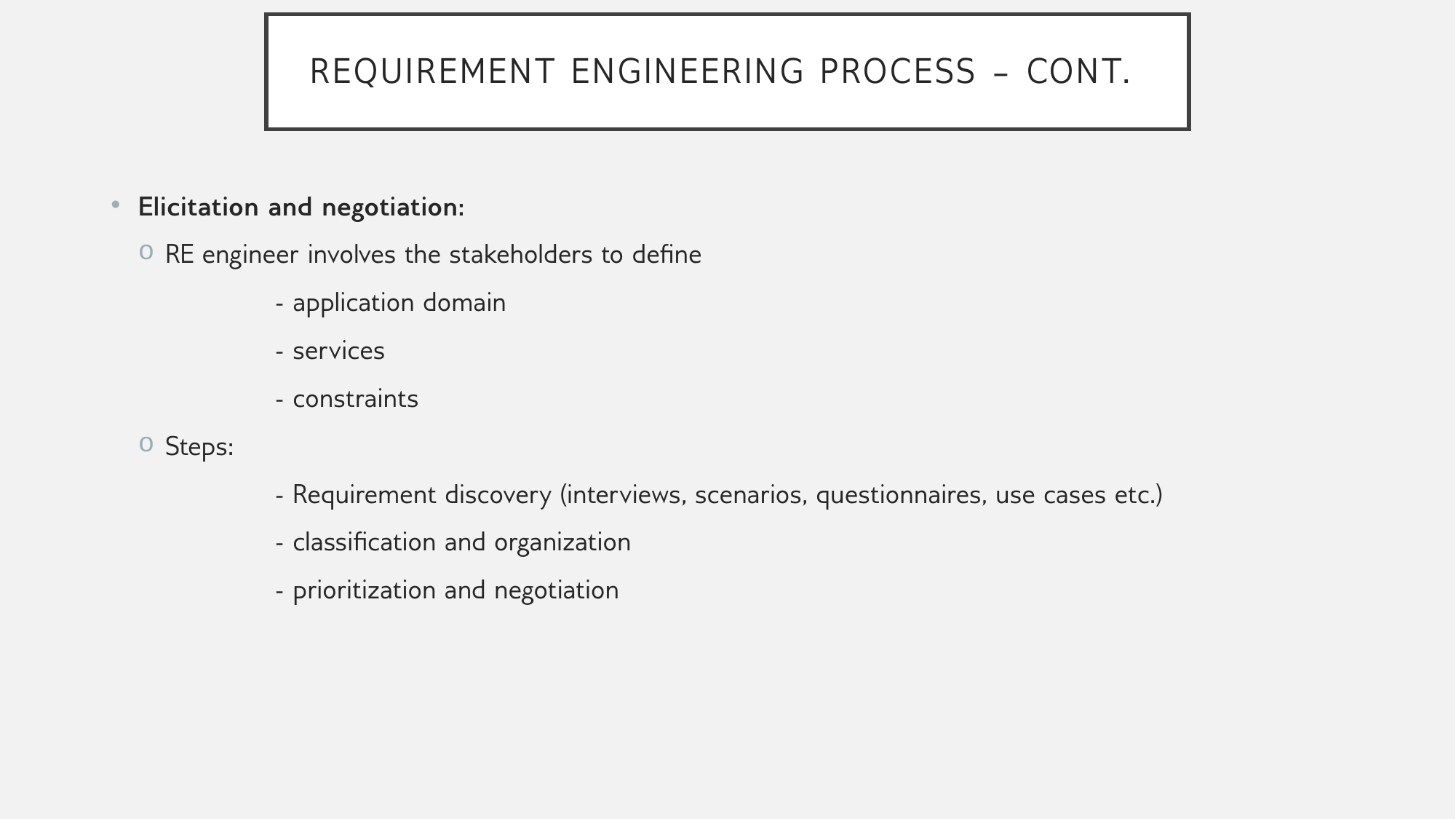

# Requirement Engineering process – cont.

Elicitation and negotiation:
RE engineer involves the stakeholders to define
	- application domain
	- services
	- constraints
Steps:
	- Requirement discovery (interviews, scenarios, questionnaires, use cases etc.)
	- classification and organization
	- prioritization and negotiation